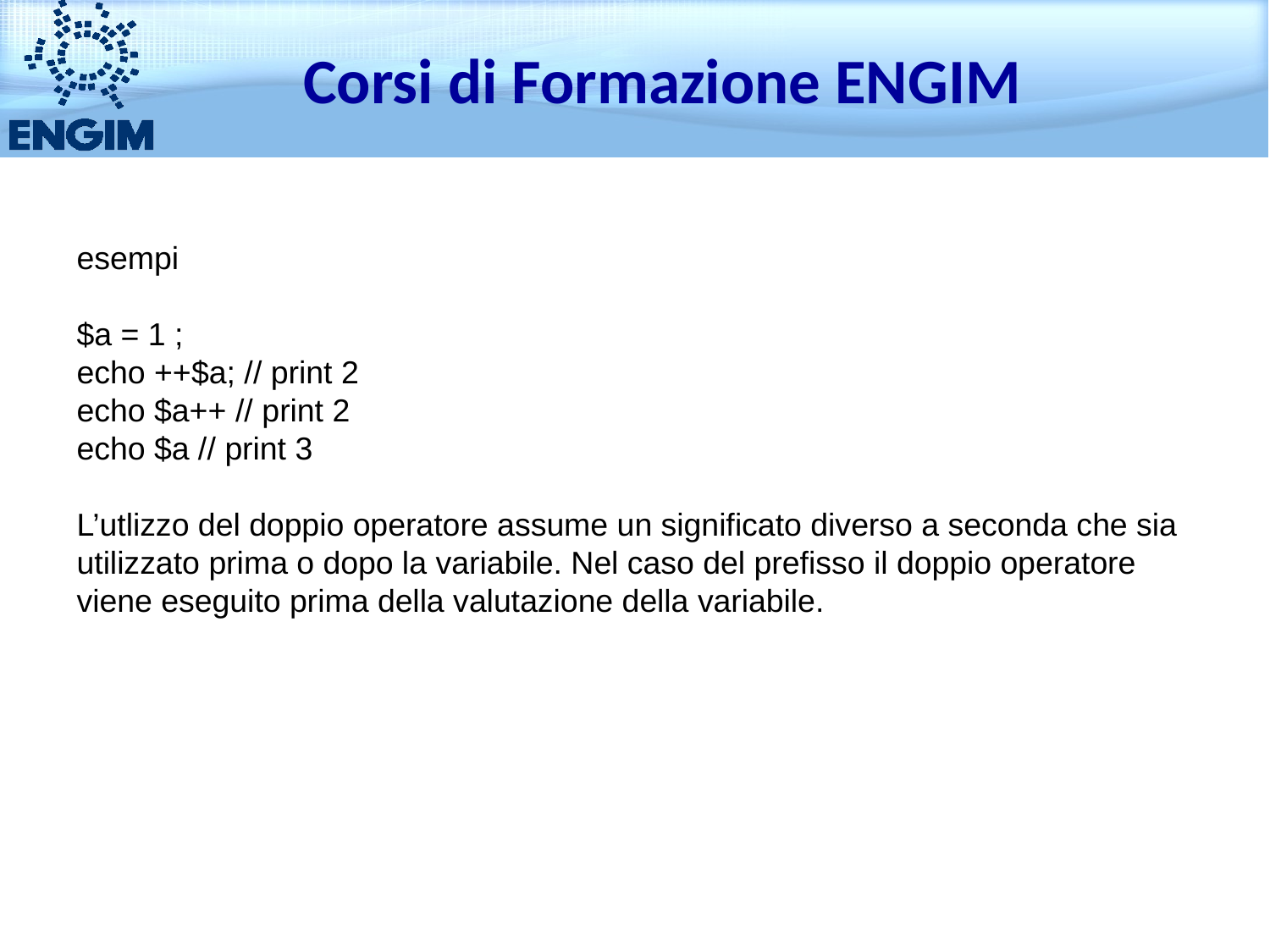

Corsi di Formazione ENGIM
esempi

$a = 1 ;
echo ++$a; // print 2
echo $a++ // print 2
echo $a // print 3

L’utlizzo del doppio operatore assume un significato diverso a seconda che sia utilizzato prima o dopo la variabile. Nel caso del prefisso il doppio operatore viene eseguito prima della valutazione della variabile.